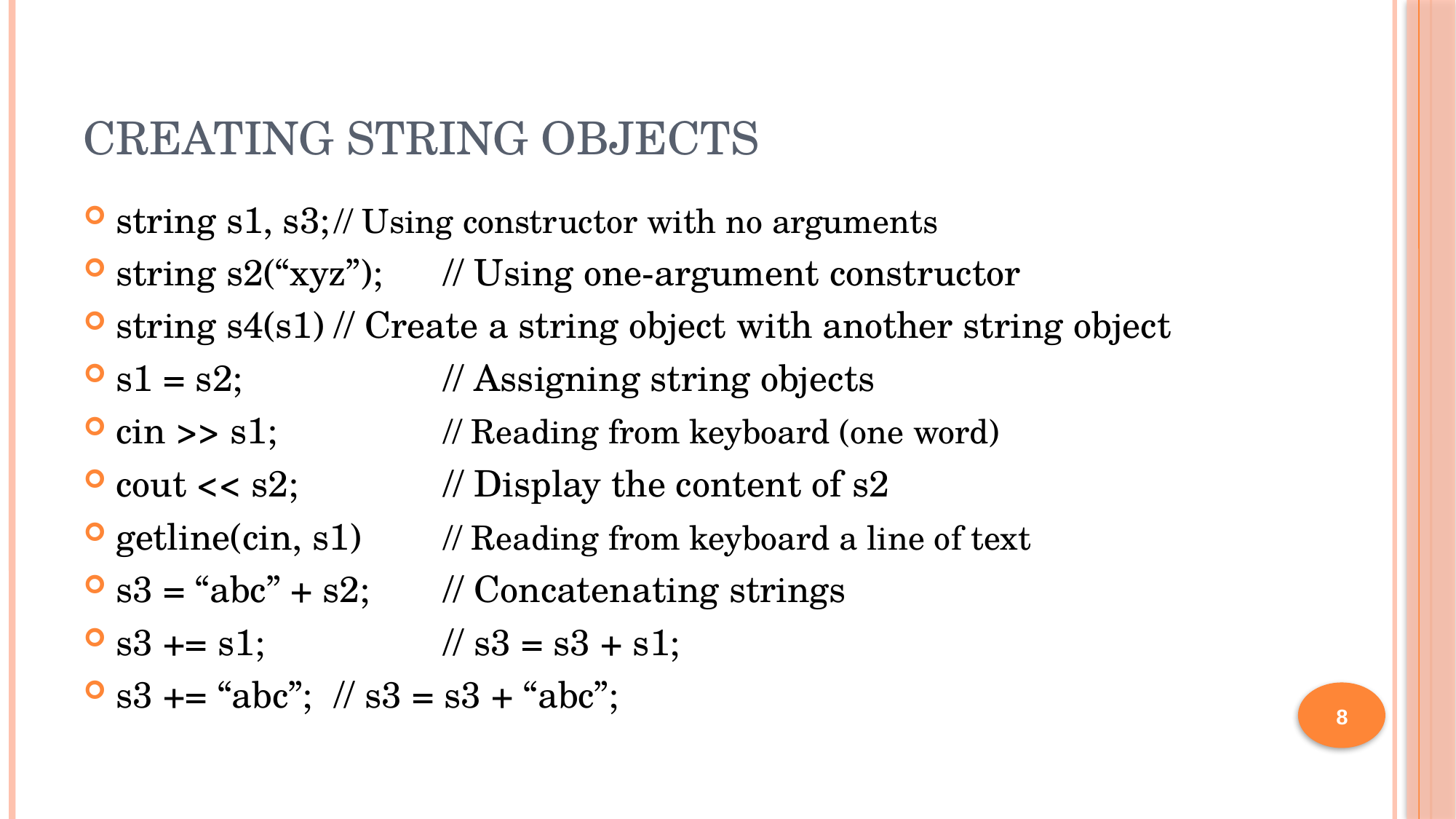

# Creating String Objects
string s1, s3;	// Using constructor with no arguments
string s2(“xyz”);	// Using one-argument constructor
string s4(s1)	// Create a string object with another string object
s1 = s2;		// Assigning string objects
cin >> s1;		// Reading from keyboard (one word)
cout << s2;		// Display the content of s2
getline(cin, s1)	// Reading from keyboard a line of text
s3 = “abc” + s2;	// Concatenating strings
s3 += s1;		// s3 = s3 + s1;
s3 += “abc”;	// s3 = s3 + “abc”;
8